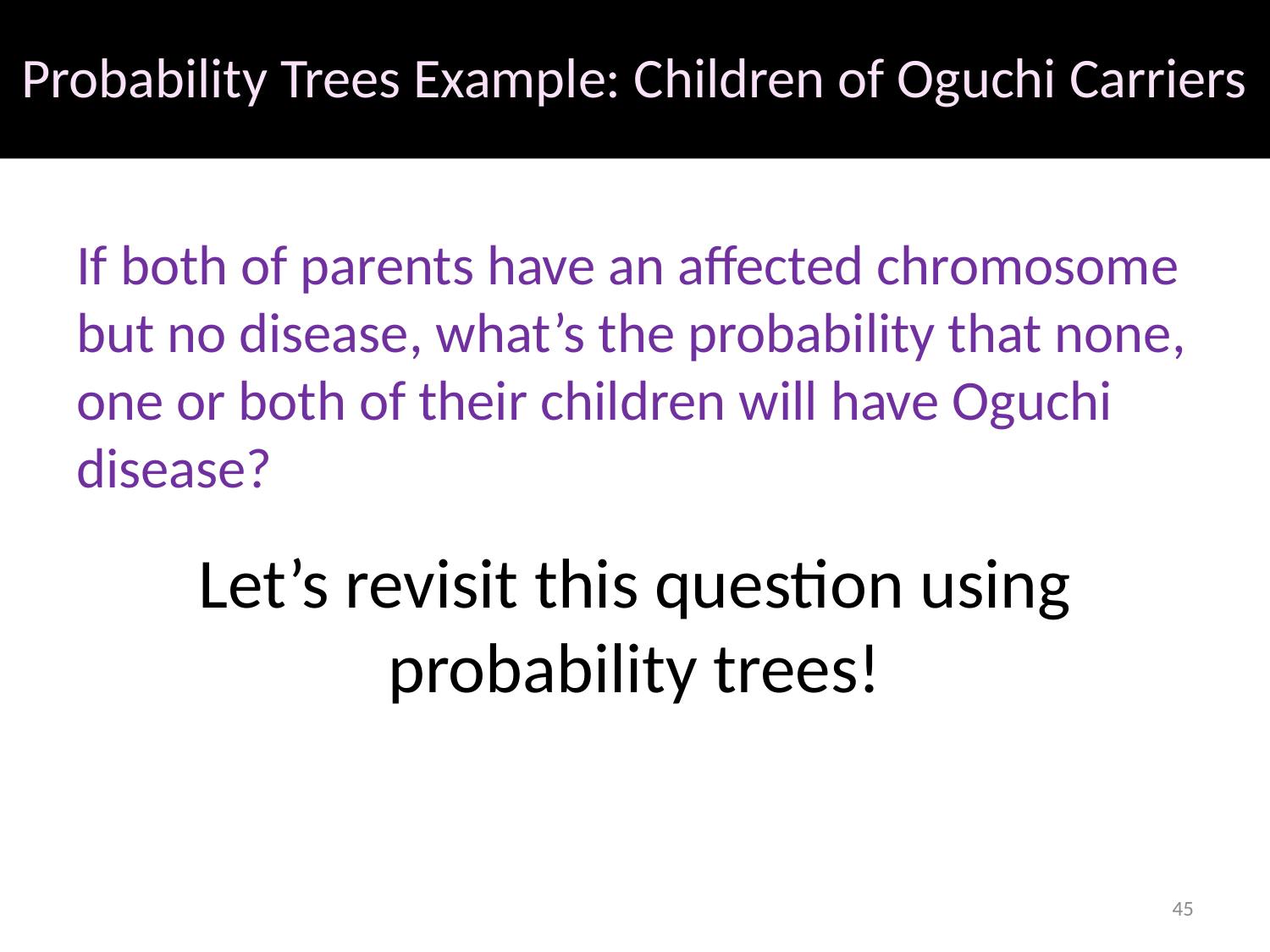

# Probability Trees Example: Children of Oguchi Carriers
If both of parents have an affected chromosome but no disease, what’s the probability that none, one or both of their children will have Oguchi disease?

Let’s revisit this question using probability trees!

45